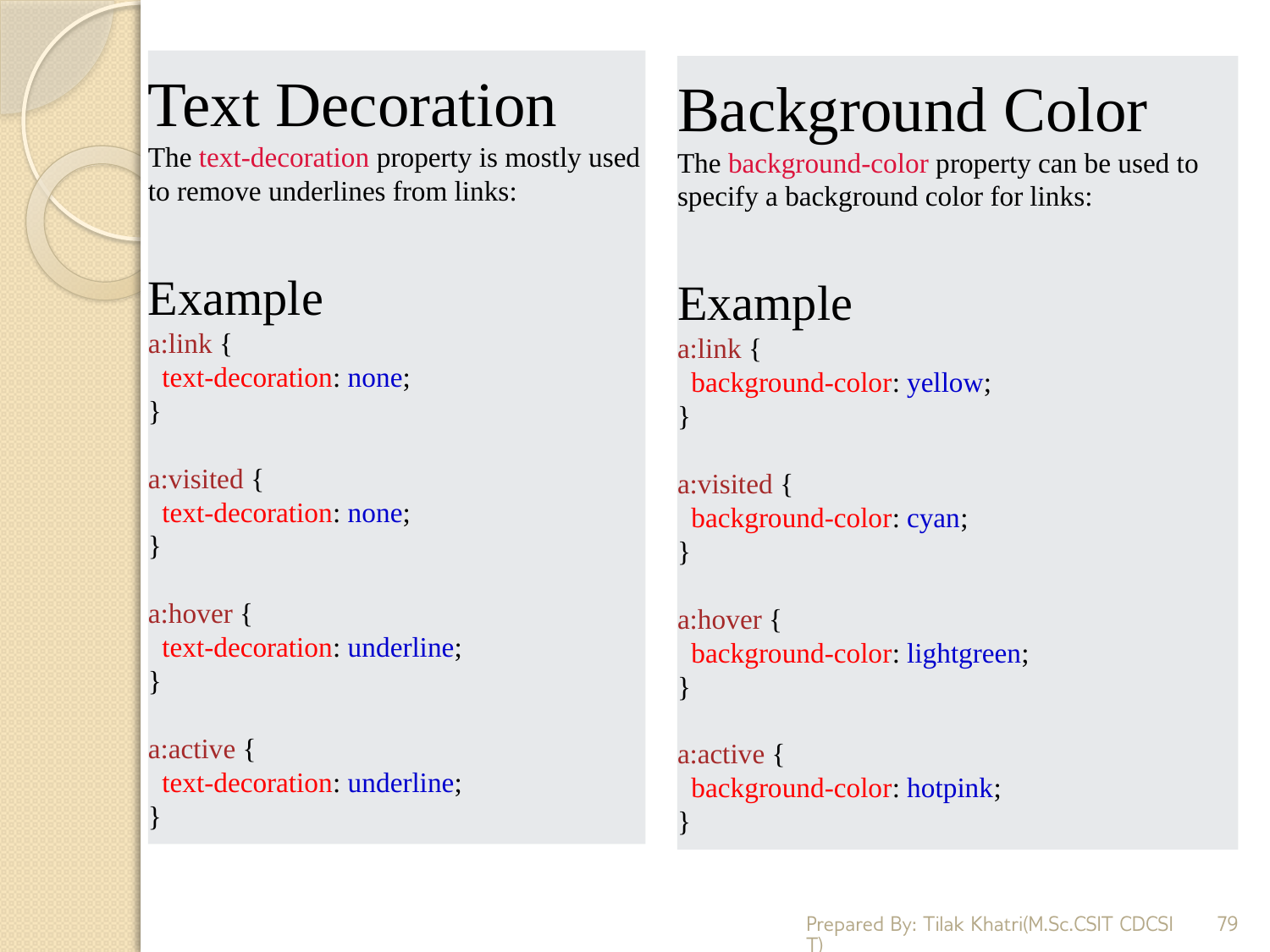

Text Decoration
The text-decoration property is mostly used to remove underlines from links:

Example
a:link {
  text-decoration: none;
}
a:visited {
  text-decoration: none;
}
a:hover {
  text-decoration: underline;
}
a:active {
  text-decoration: underline;
}
Background Color
The background-color property can be used to specify a background color for links:

Example
a:link {
  background-color: yellow;
}
a:visited {
  background-color: cyan;
}
a:hover {
  background-color: lightgreen;
}
a:active {
  background-color: hotpink;
}
Prepared By: Tilak Khatri(M.Sc.CSIT CDCSIT)
79